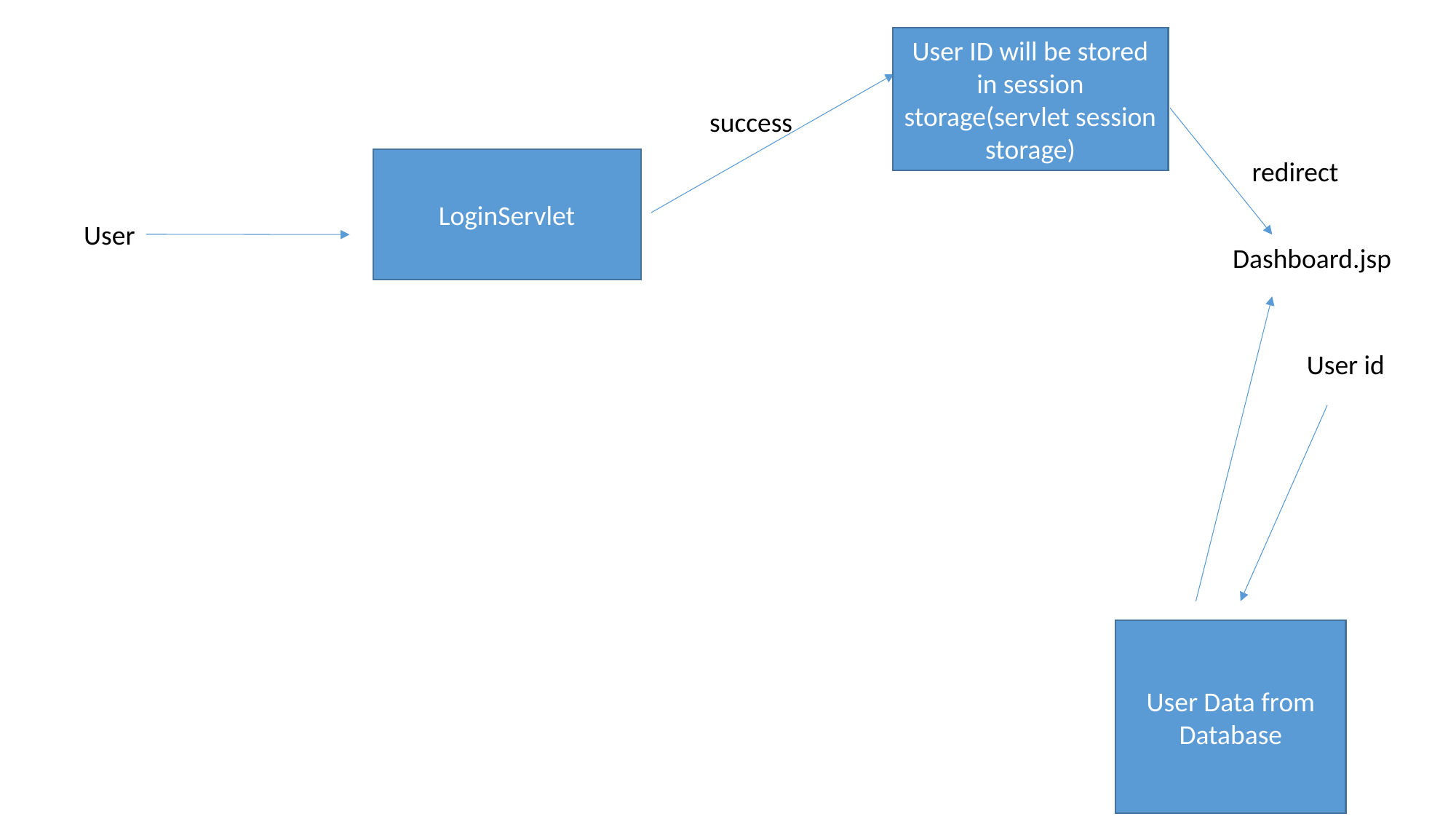

User ID will be stored in session storage(servlet session storage)
success
LoginServlet
redirect
User
Dashboard.jsp
User id
User Data from Database